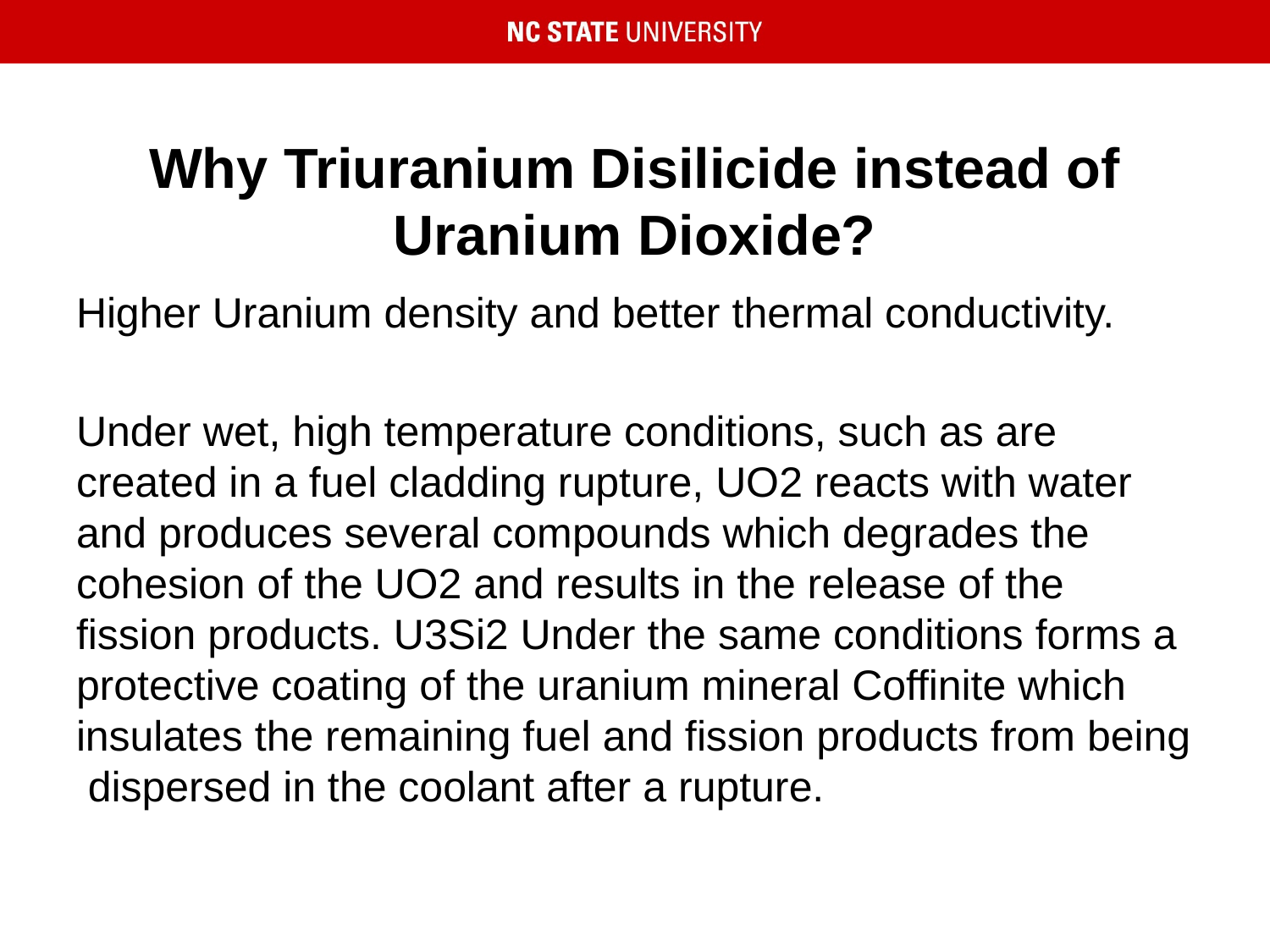

# Why Triuranium Disilicide instead of Uranium Dioxide?
Higher Uranium density and better thermal conductivity.

Under wet, high temperature conditions, such as are created in a fuel cladding rupture, UO2 reacts with water and produces several compounds which degrades the cohesion of the UO2 and results in the release of the fission products. U3Si2 Under the same conditions forms a protective coating of the uranium mineral Coffinite which insulates the remaining fuel and fission products from being  dispersed in the coolant after a rupture.